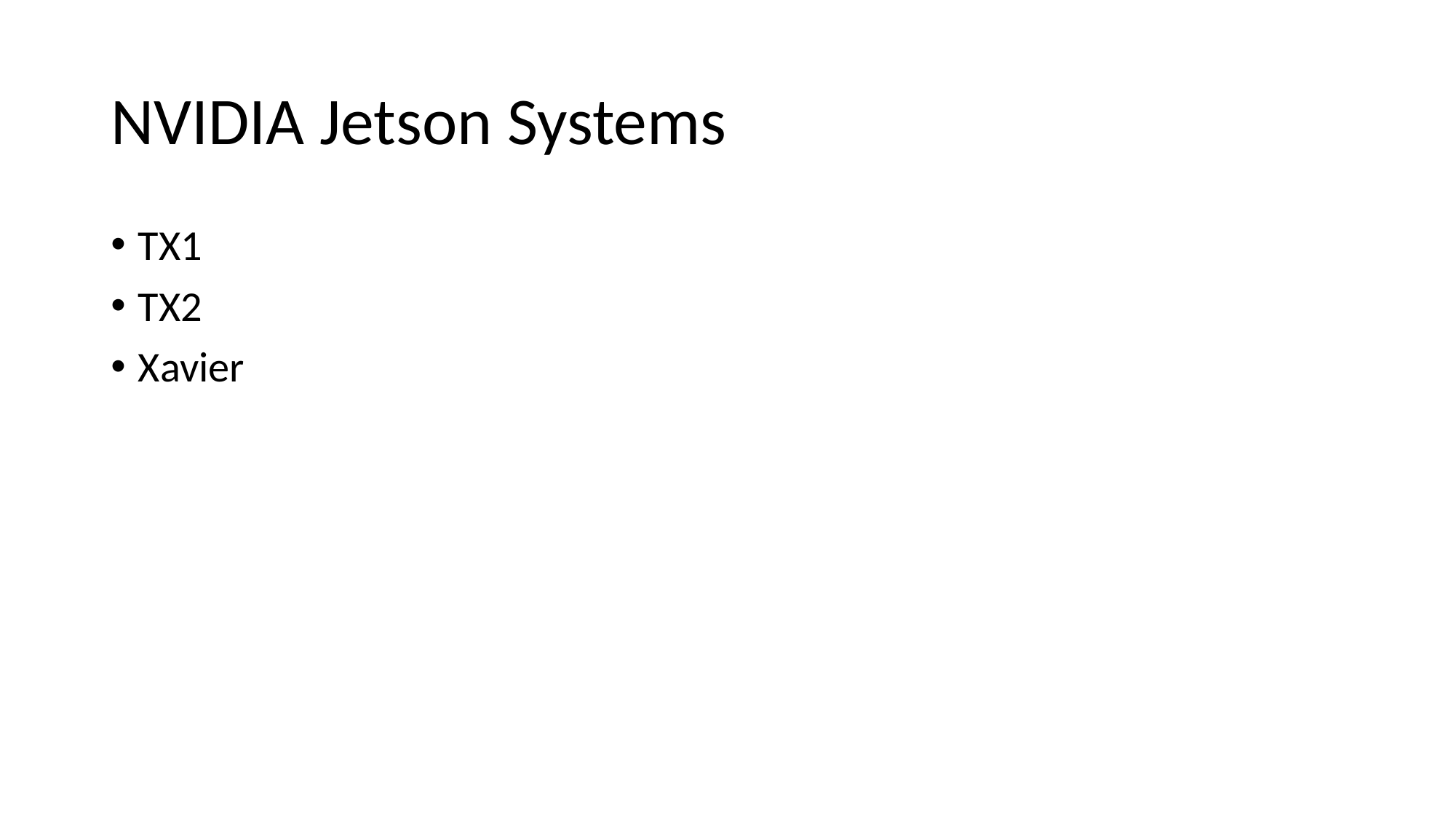

# NVIDIA Jetson Systems
TX1
TX2
Xavier